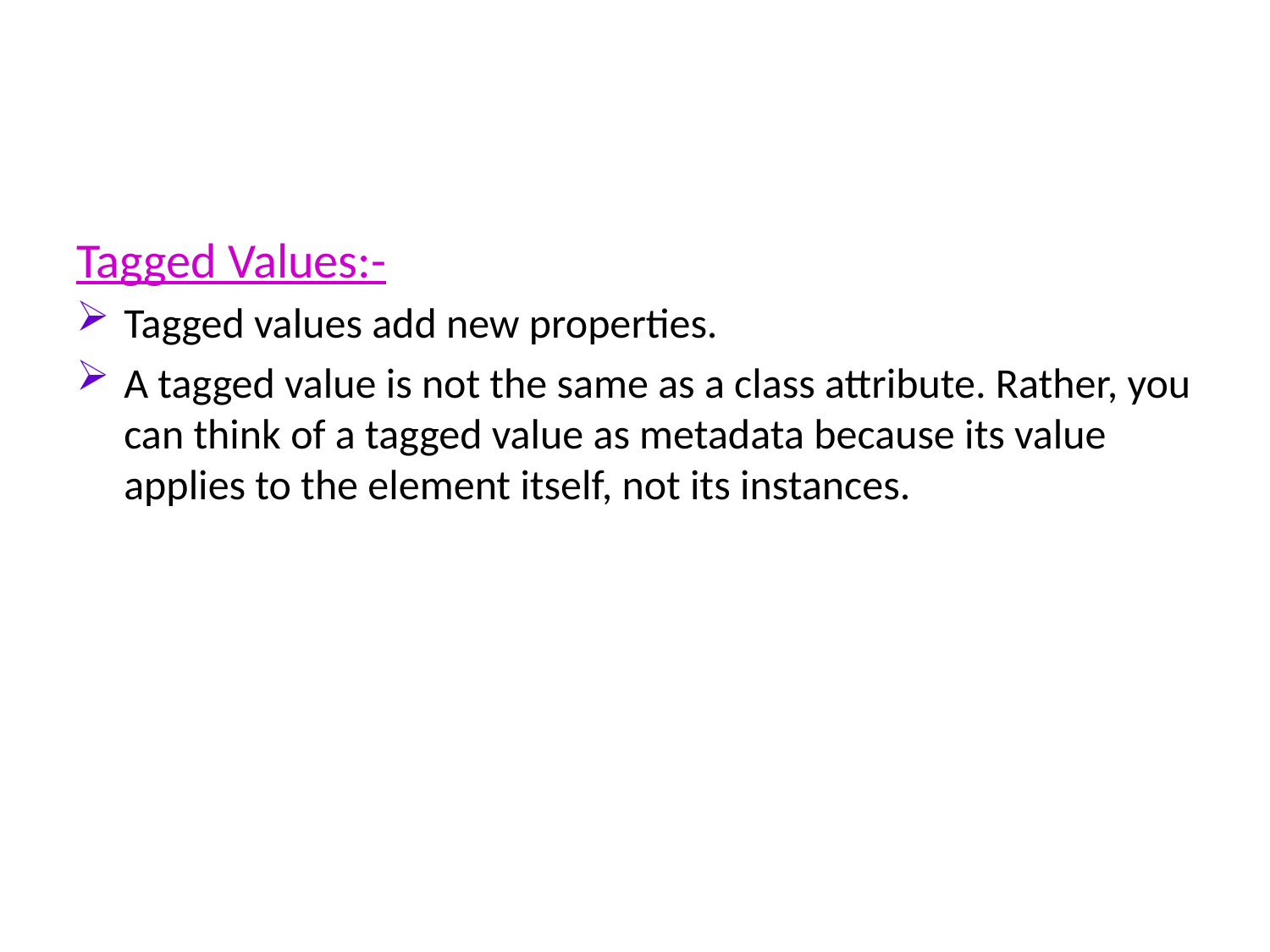

#
Tagged Values:-
Tagged values add new properties.
A tagged value is not the same as a class attribute. Rather, you can think of a tagged value as metadata because its value applies to the element itself, not its instances.